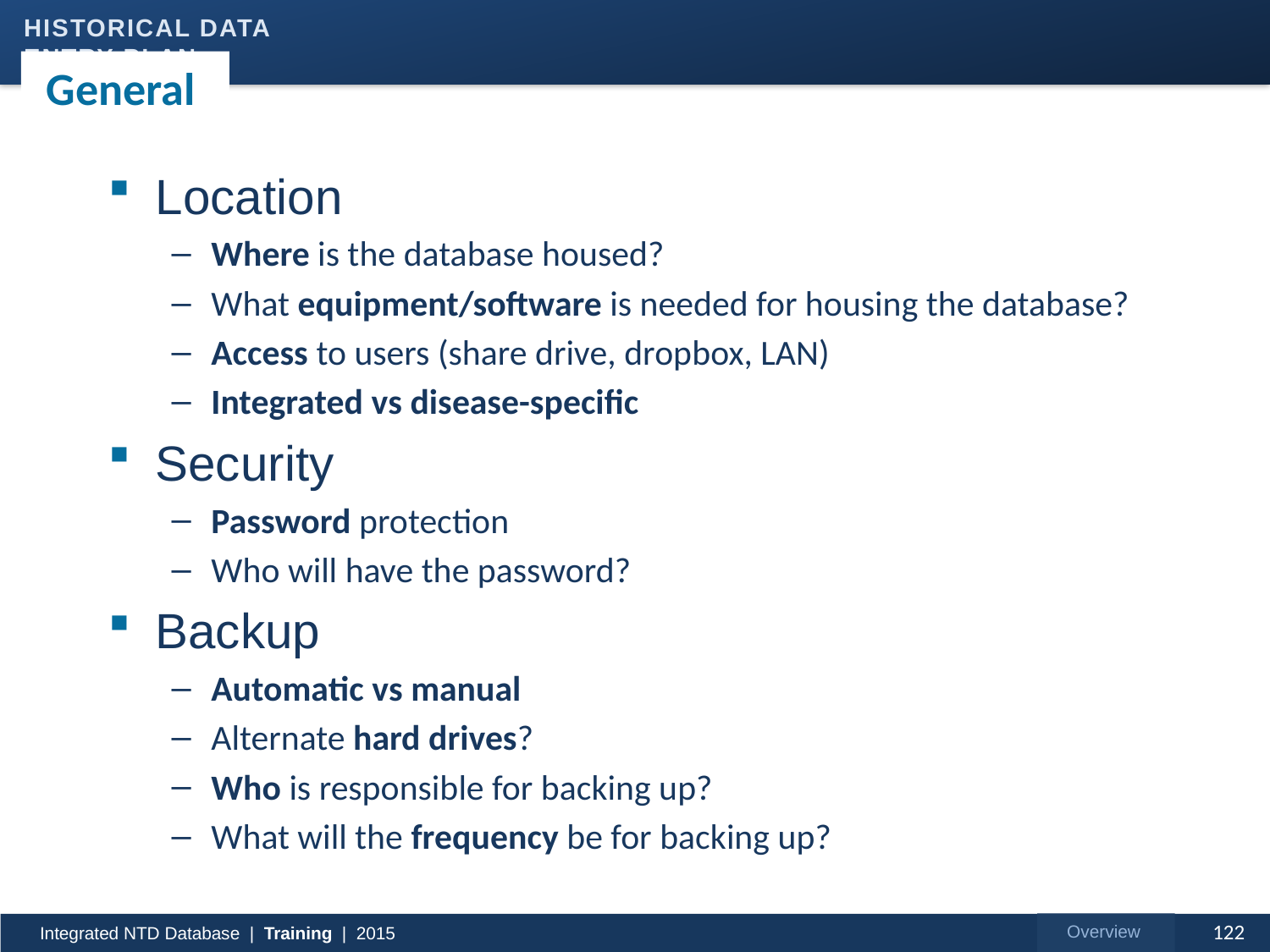

Historical data entry plan
# General
Location
Where is the database housed?
What equipment/software is needed for housing the database?
Access to users (share drive, dropbox, LAN)
Integrated vs disease-specific
Security
Password protection
Who will have the password?
Backup
Automatic vs manual
Alternate hard drives?
Who is responsible for backing up?
What will the frequency be for backing up?